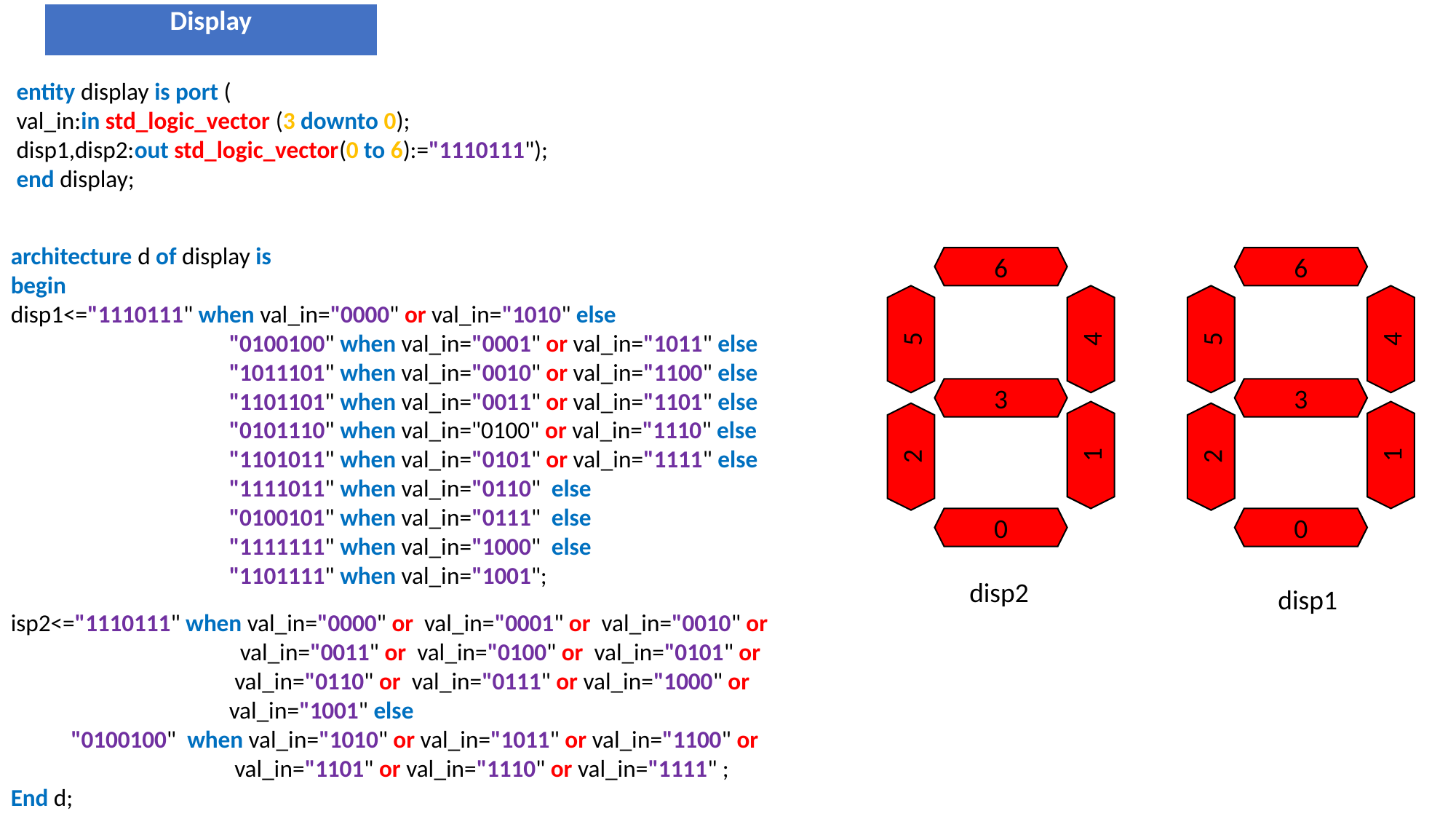

| Display |
| --- |
entity display is port (
val_in:in std_logic_vector (3 downto 0);
disp1,disp2:out std_logic_vector(0 to 6):="1110111");
end display;
architecture d of display is
begin
disp1<="1110111" when val_in="0000" or val_in="1010" else
		"0100100" when val_in="0001" or val_in="1011" else
		"1011101" when val_in="0010" or val_in="1100" else
		"1101101" when val_in="0011" or val_in="1101" else
		"0101110" when val_in="0100" or val_in="1110" else
		"1101011" when val_in="0101" or val_in="1111" else
		"1111011" when val_in="0110"  else
		"0100101" when val_in="0111"  else
		"1111111" when val_in="1000"  else
		"1101111" when val_in="1001";
6
6
5
4
5
4
3
3
1
1
2
2
0
0
disp2
disp1
isp2<="1110111" when val_in="0000" or  val_in="0001" or  val_in="0010" or
 	                      val_in="0011" or  val_in="0100" or  val_in="0101" or
		 val_in="0110" or  val_in="0111" or val_in="1000" or
		val_in="1001" else
           "0100100"  when val_in="1010" or val_in="1011" or val_in="1100" or
	                     val_in="1101" or val_in="1110" or val_in="1111" ;
End d;